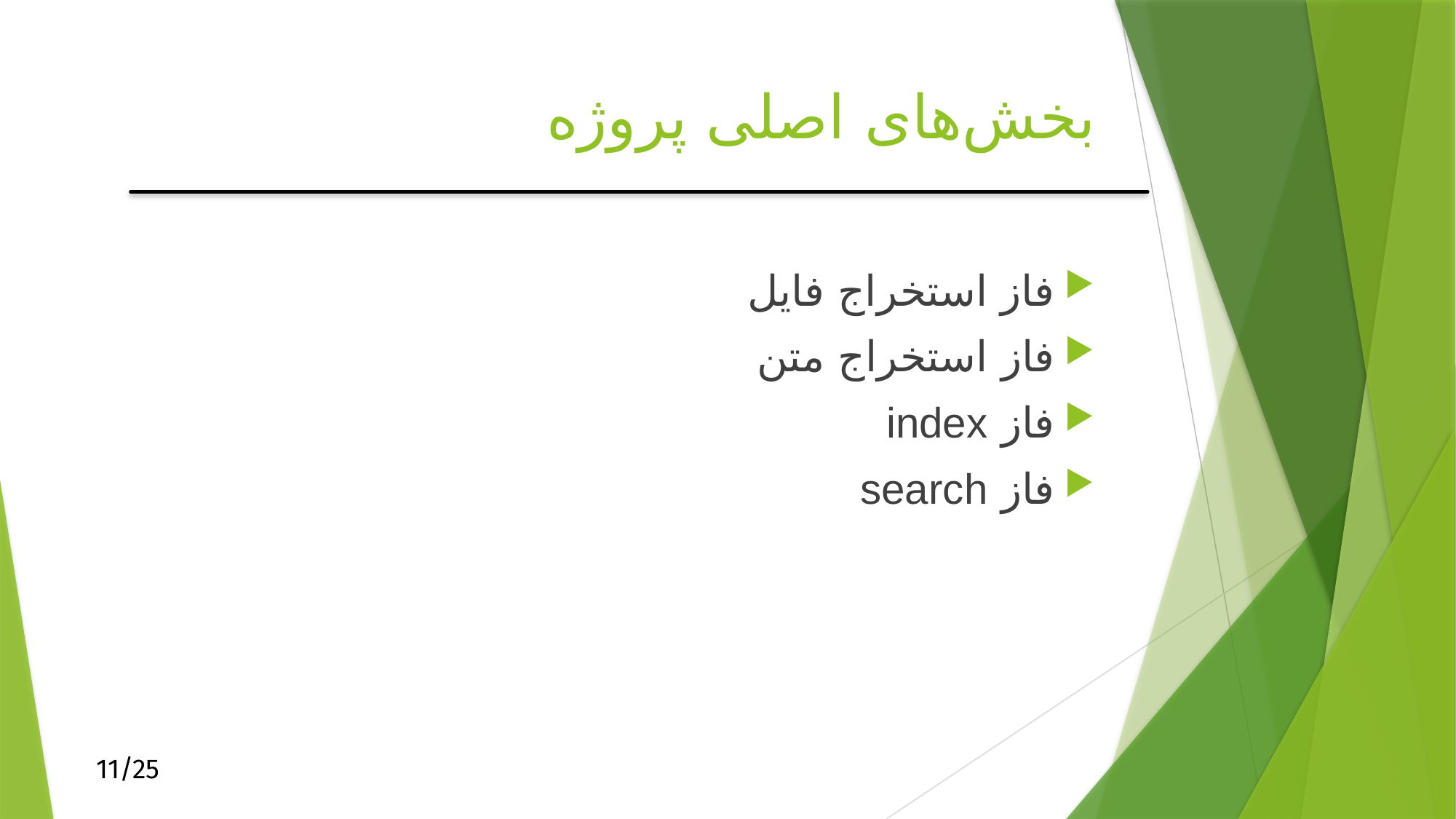

# بخش‌های اصلی پروژه
فاز استخراج فایل
فاز استخراج متن
فاز index
فاز search
11/25